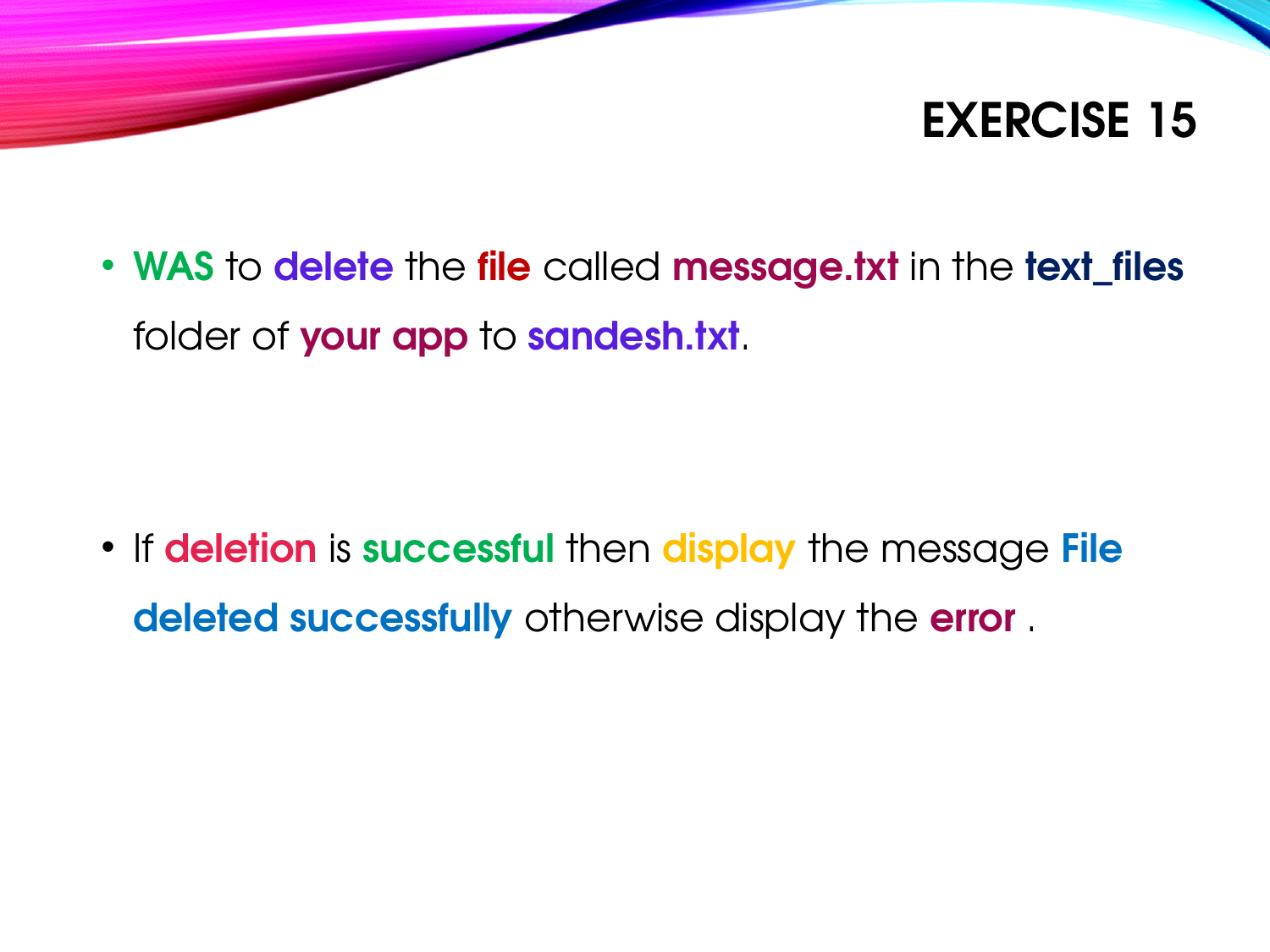

# Exercise 15
WAS to delete the file called message.txt in the text_files folder of your app to sandesh.txt.

If deletion is successful then display the message File deleted successfully otherwise display the error .